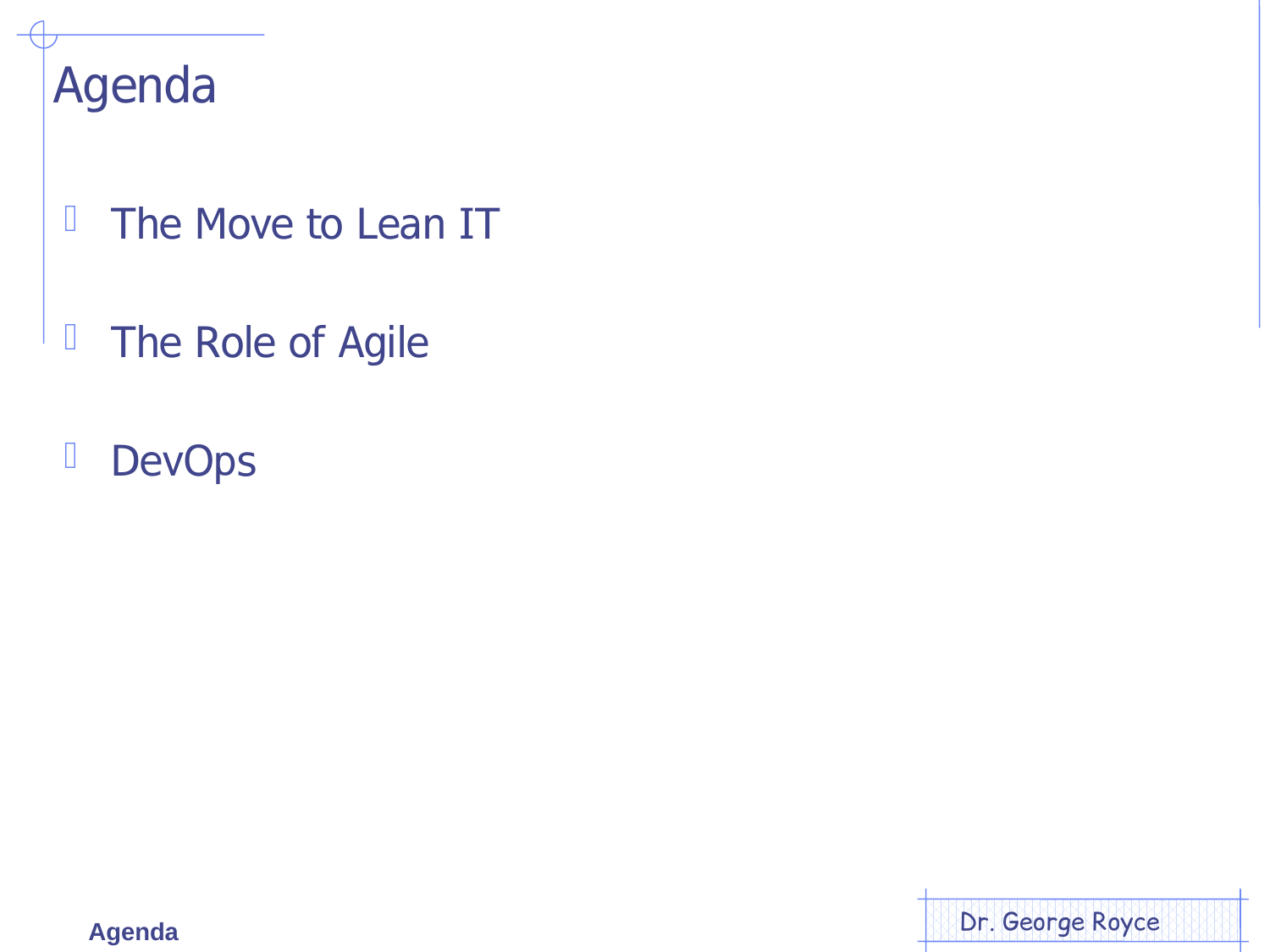

# Agenda
The Move to Lean IT

The Role of Agile

DevOps
Dr. George Royce
Agenda